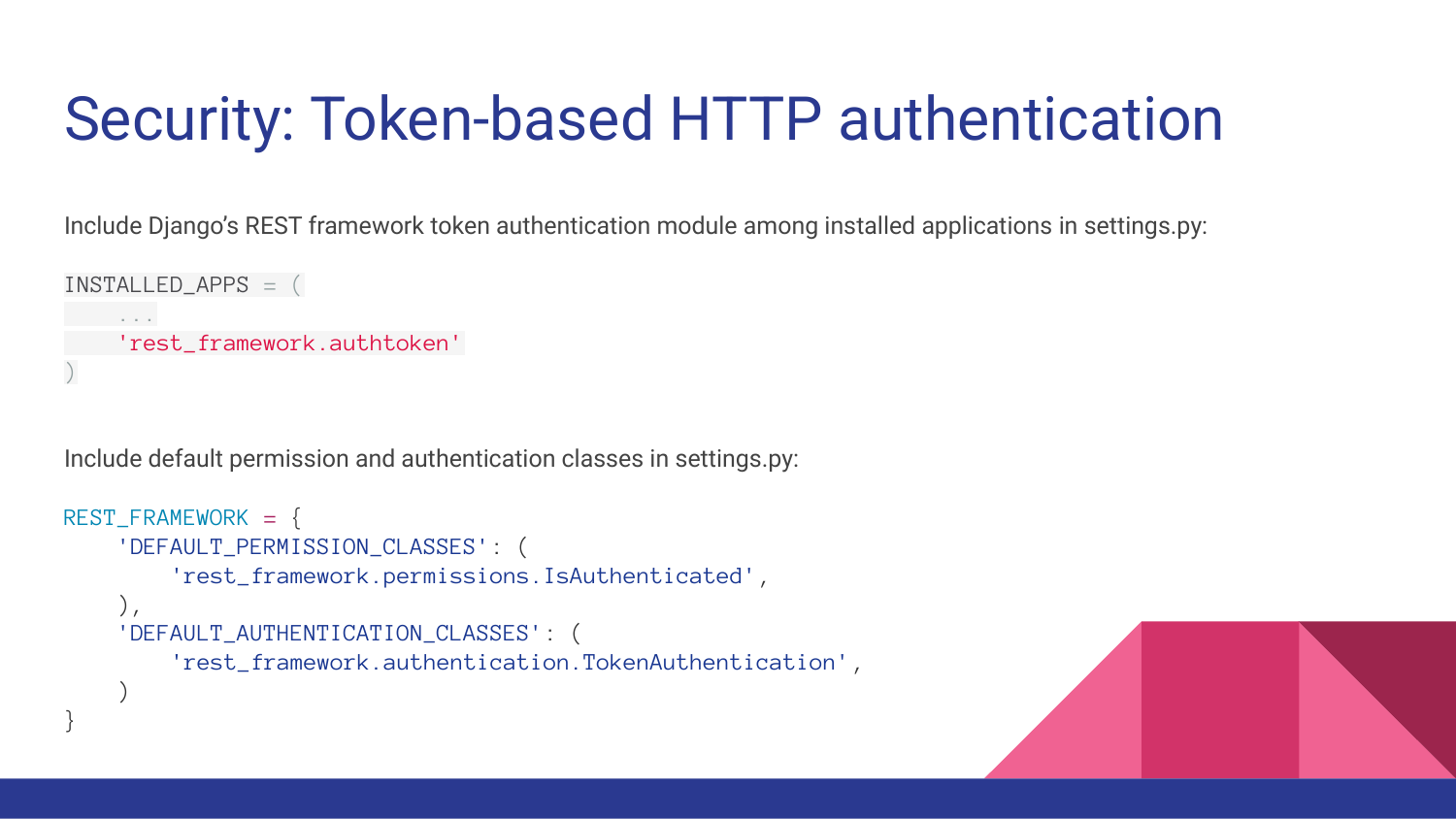

# Security: Token-based HTTP authentication
Include Django’s REST framework token authentication module among installed applications in settings.py:

INSTALLED_APPS = (
    ...
    'rest_framework.authtoken'
)

Include default permission and authentication classes in settings.py:

REST_FRAMEWORK = {
    'DEFAULT_PERMISSION_CLASSES': (
        'rest_framework.permissions.IsAuthenticated',
    ),
    'DEFAULT_AUTHENTICATION_CLASSES': (
        'rest_framework.authentication.TokenAuthentication',
    )
}